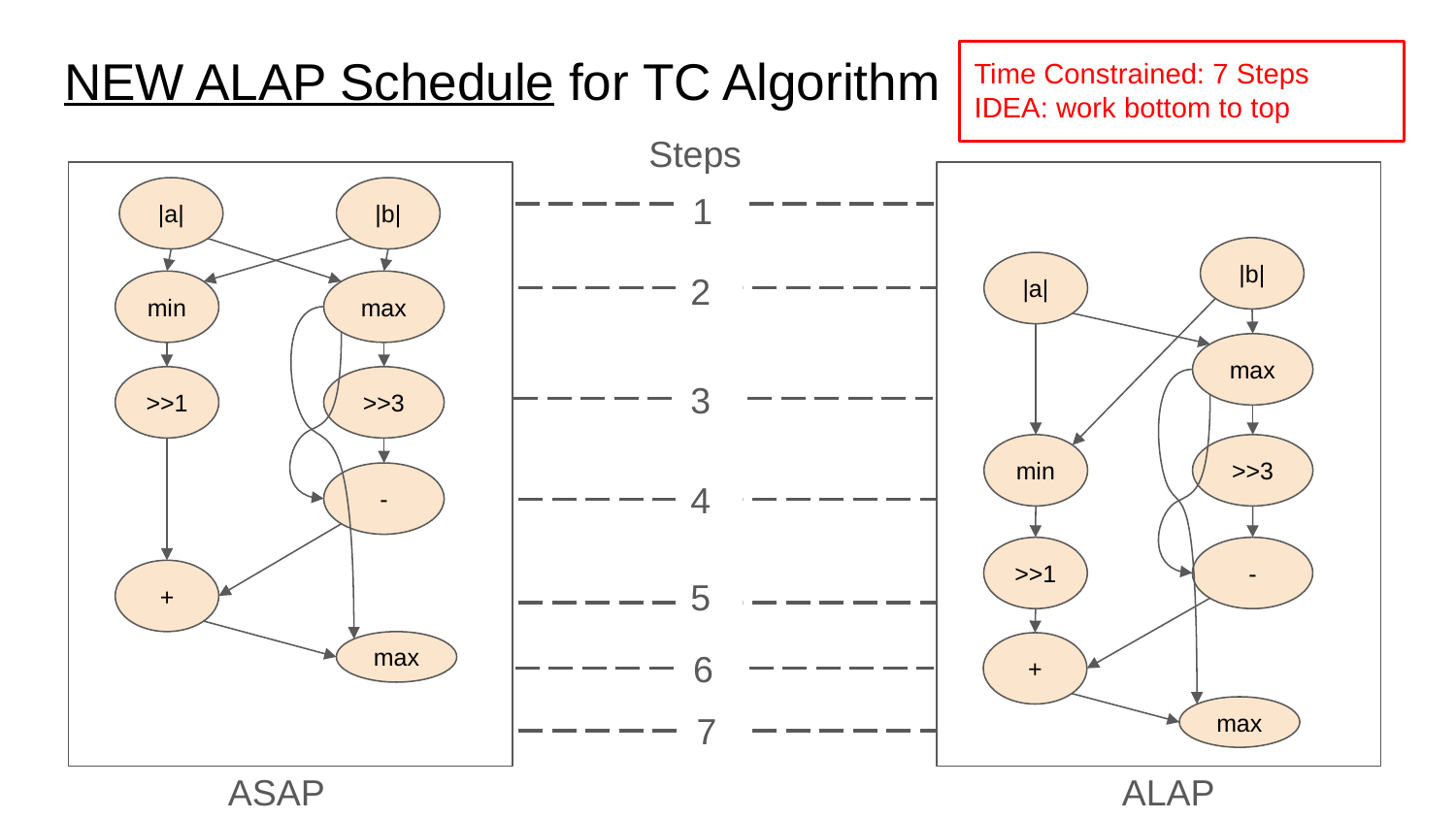

# NEW ALAP Schedule for TC Algorithm
Time Constrained: 7 Steps
IDEA: work bottom to top
Steps

1
|a|
|b|
|b|
|a|
2
min
max
max
3
>>1
>>3
min
>>3
4
-
>>1
-
5
+
6
max
+
7
max
ASAP
ALAP